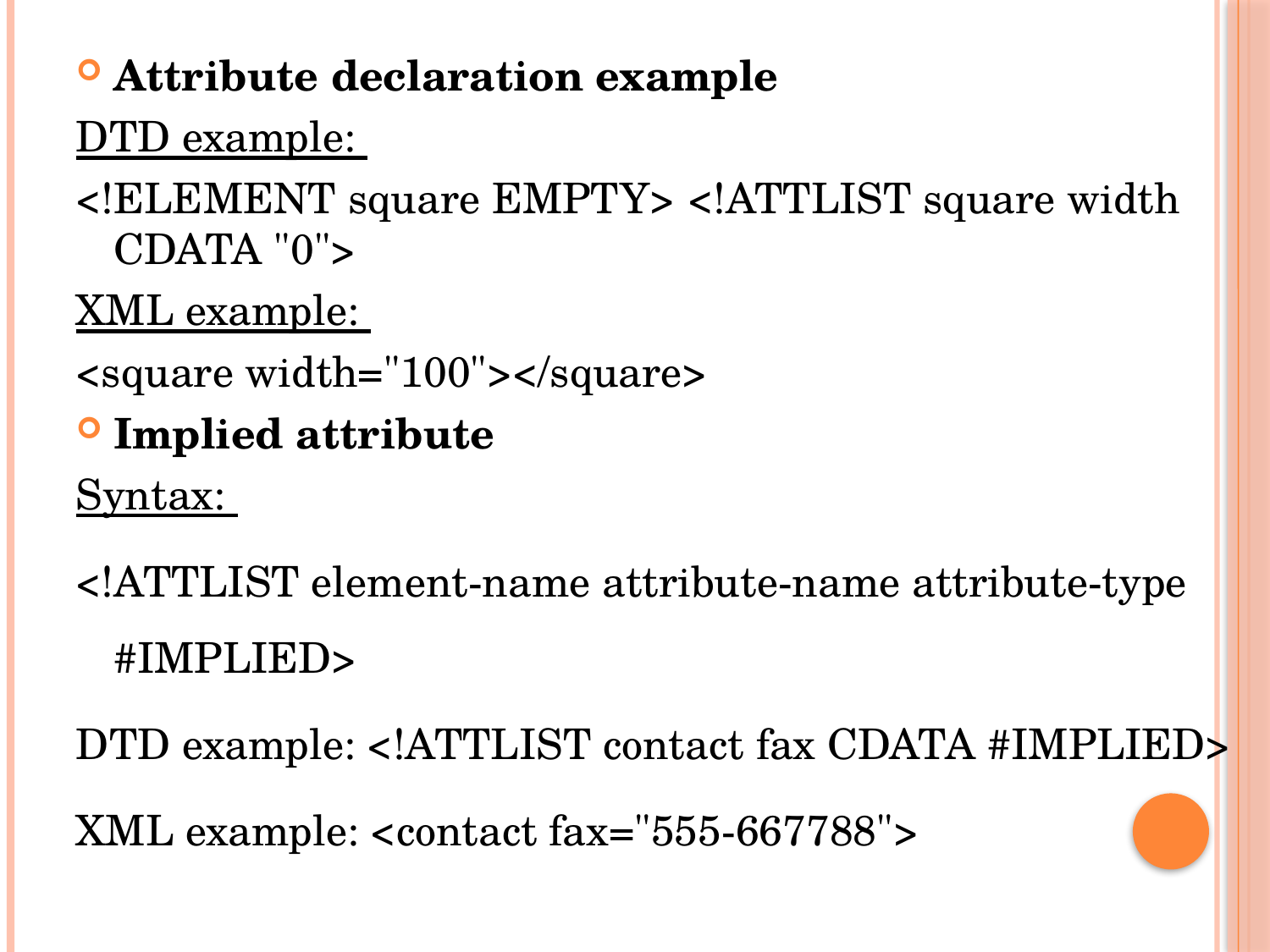

#
Attribute declaration example
DTD example:
<!ELEMENT square EMPTY> <!ATTLIST square width CDATA "0">
XML example:
<square width="100"></square>
Implied attribute
Syntax:
<!ATTLIST element-name attribute-name attribute-type #IMPLIED>
DTD example: <!ATTLIST contact fax CDATA #IMPLIED>
XML example: <contact fax="555-667788">